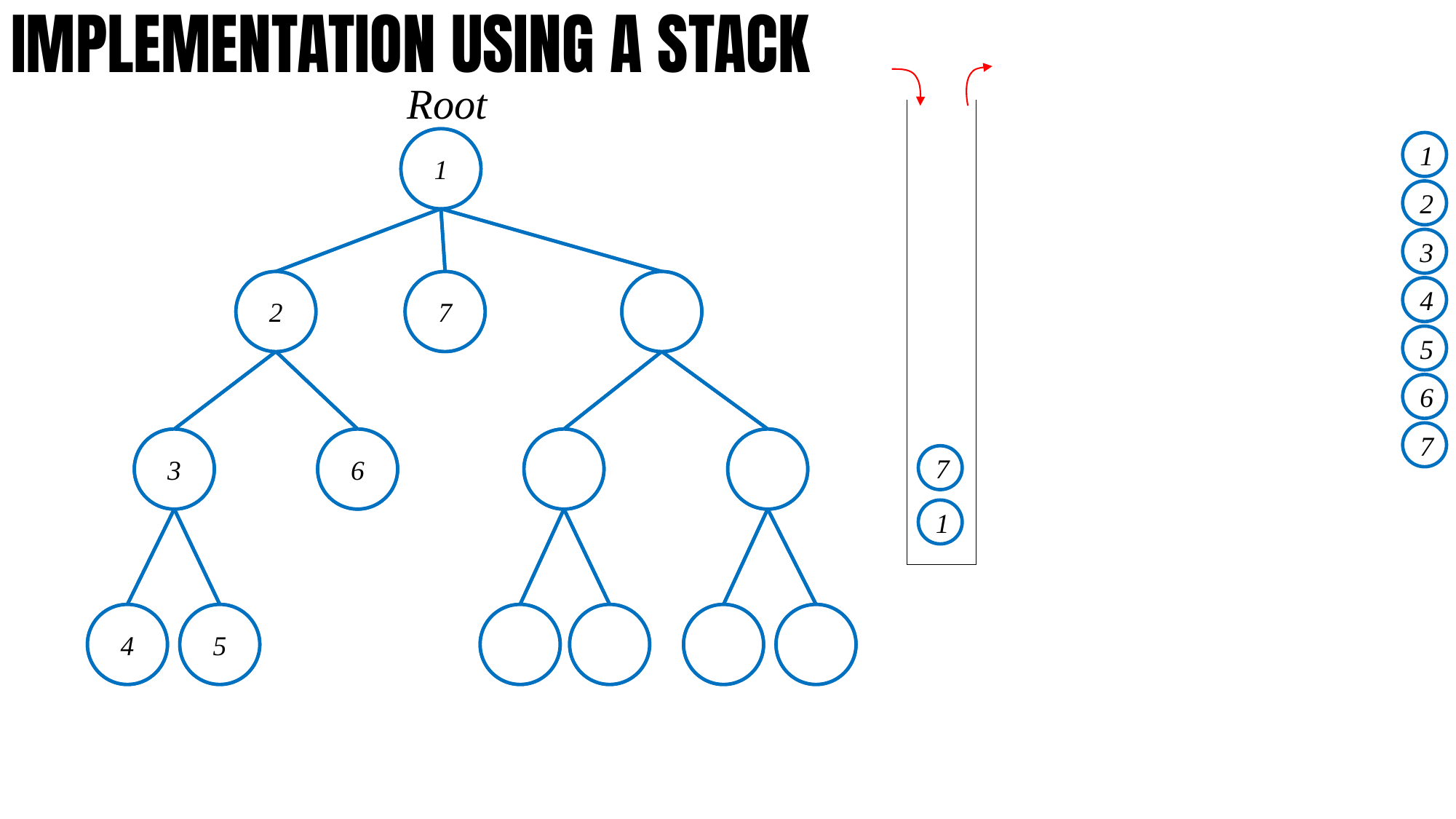

IMPLEMENTATION USING A STACK

Root

1
1
2
3

2

7

4
5
6
7

3

6

7
1

4

5